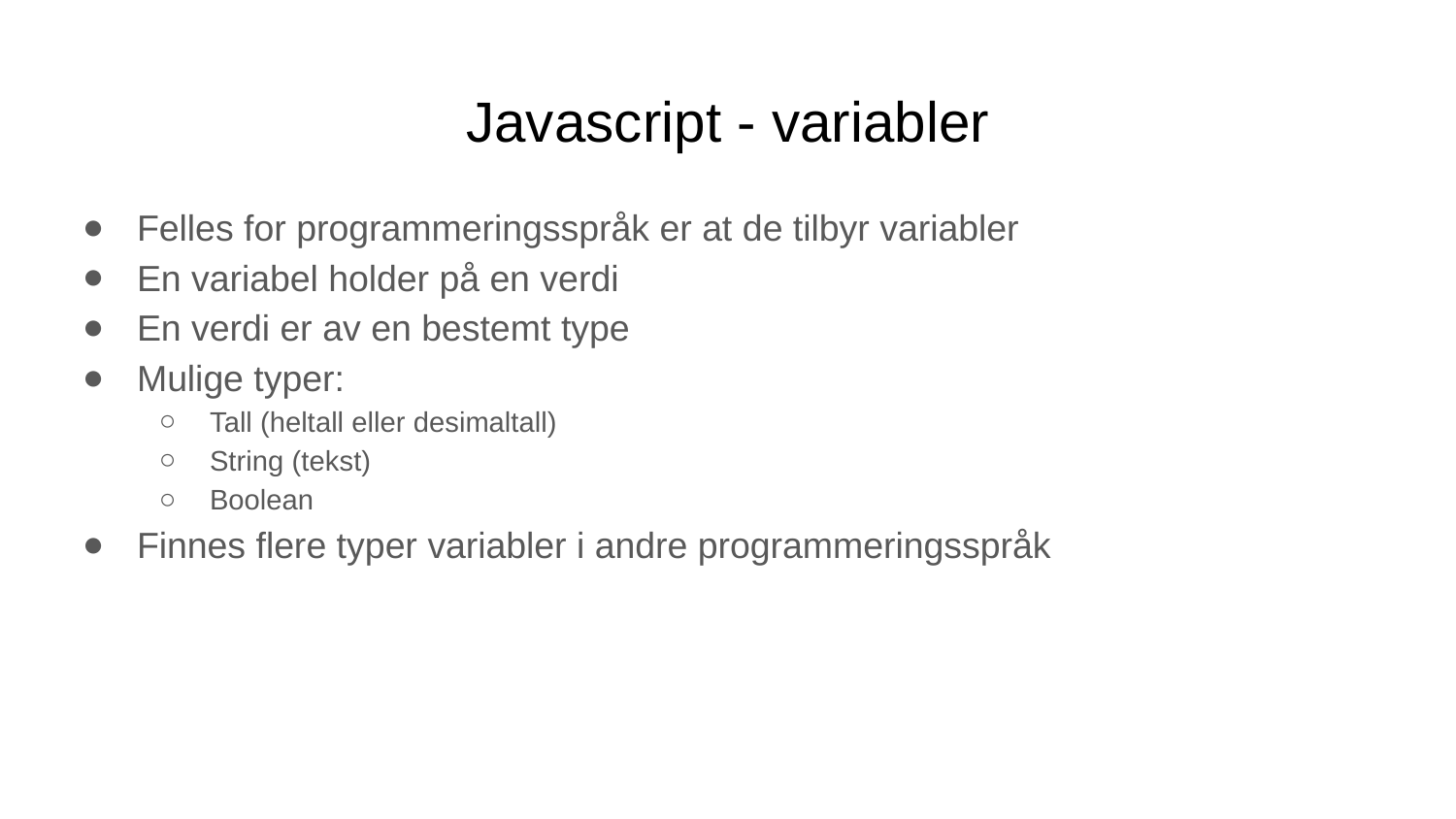

# Javascript - variabler
Felles for programmeringsspråk er at de tilbyr variabler
En variabel holder på en verdi
En verdi er av en bestemt type
Mulige typer:
Tall (heltall eller desimaltall)
String (tekst)
Boolean
Finnes flere typer variabler i andre programmeringsspråk